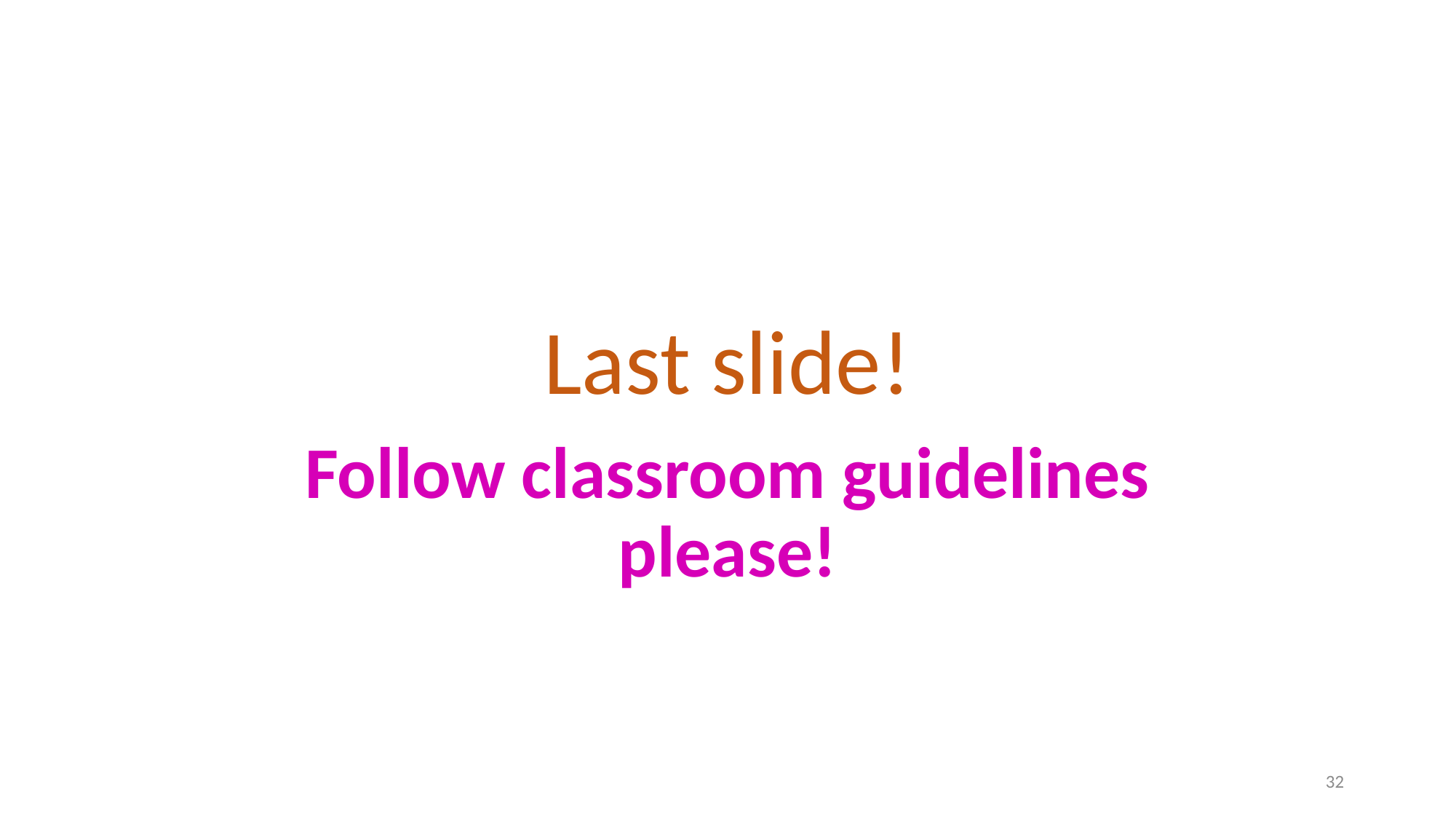

# Last slide!
Follow classroom guidelines please!

32